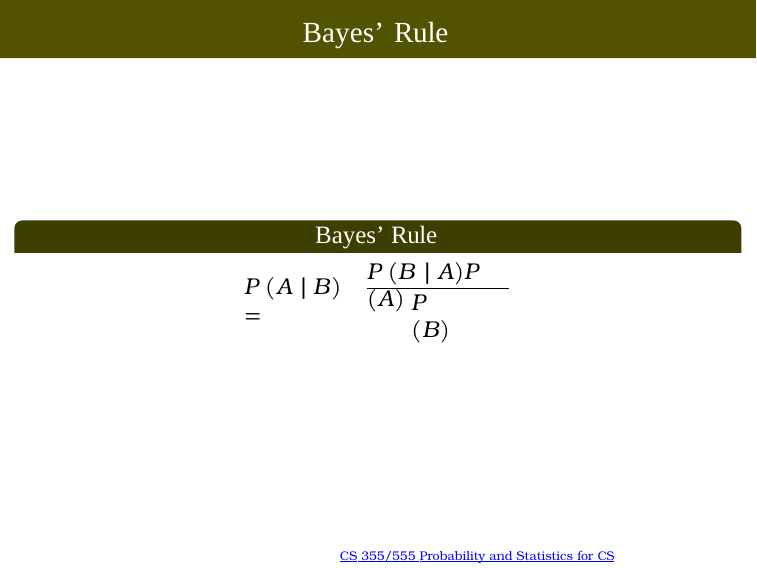

Bayes’ Rule

Bayes’ Rule
P (B | A)P (A)
P (A | B) =
P (B)

26/39 10:18
Copyright @2022, Ivan Mann
CS 355/555 Probability and Statistics for CS